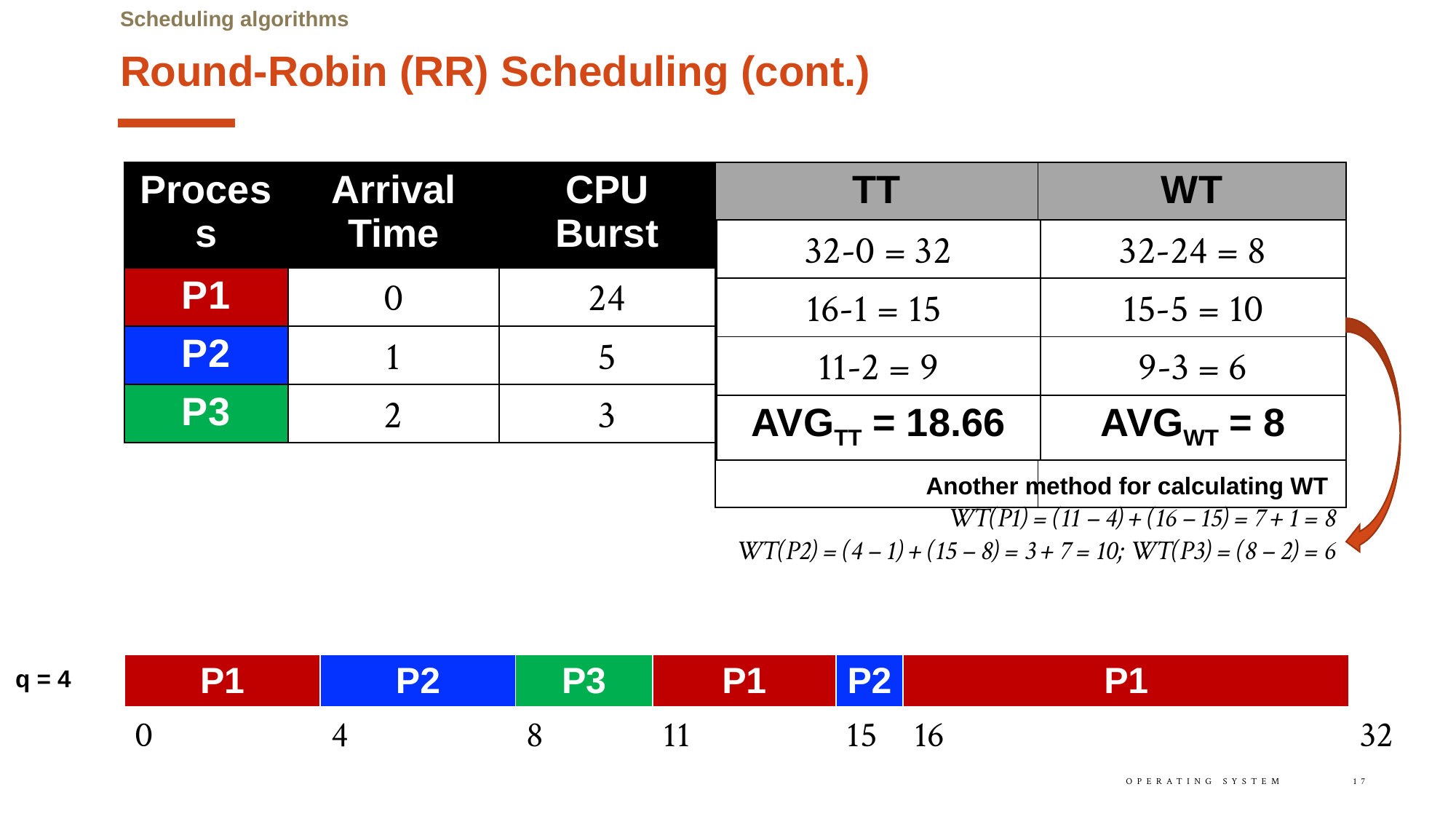

Scheduling algorithms
# Round-Robin (RR) Scheduling (cont.)
| Process | Arrival Time | CPU Burst | TT | WT |
| --- | --- | --- | --- | --- |
| P1 | 0 | 24 |  |  |
| P2 | 1 | 5 |  |  |
| P3 | 2 | 3 |  |  |
|  |  |  |  |  |
| 32-0 = 32 | 32-24 = 8 |
| --- | --- |
| 16-1 = 15 | 15-5 = 10 |
| 11-2 = 9 | 9-3 = 6 |
| AVGTT = 18.66 | AVGWT = 8 |

Another method for calculating WT
WT(P1) = (11 – 4) + (16 – 15) = 7 + 1 = 8
WT(P2) = (4 – 1) + (15 – 8) = 3 + 7 = 10; WT(P3) = (8 – 2) = 6
| P1 | P2 | P3 | P1 | P2 | P1 |  |
| --- | --- | --- | --- | --- | --- | --- |
| 0 | 4 | 8 | 11 | 15 | 16 | 32 |
q = 4
Operating System
17